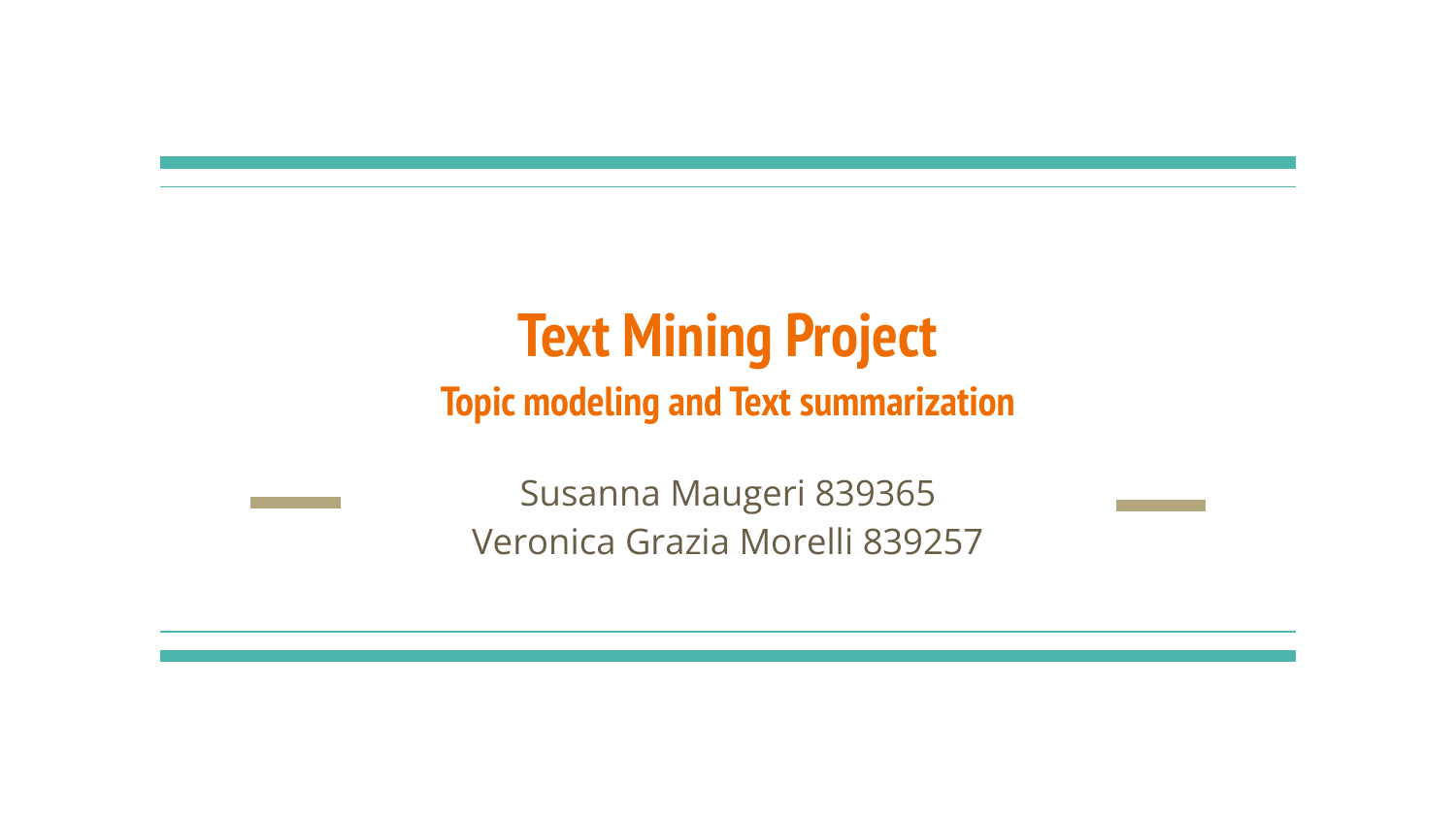

# Text Mining Project
Topic modeling and Text summarization
Susanna Maugeri 839365
Veronica Grazia Morelli 839257